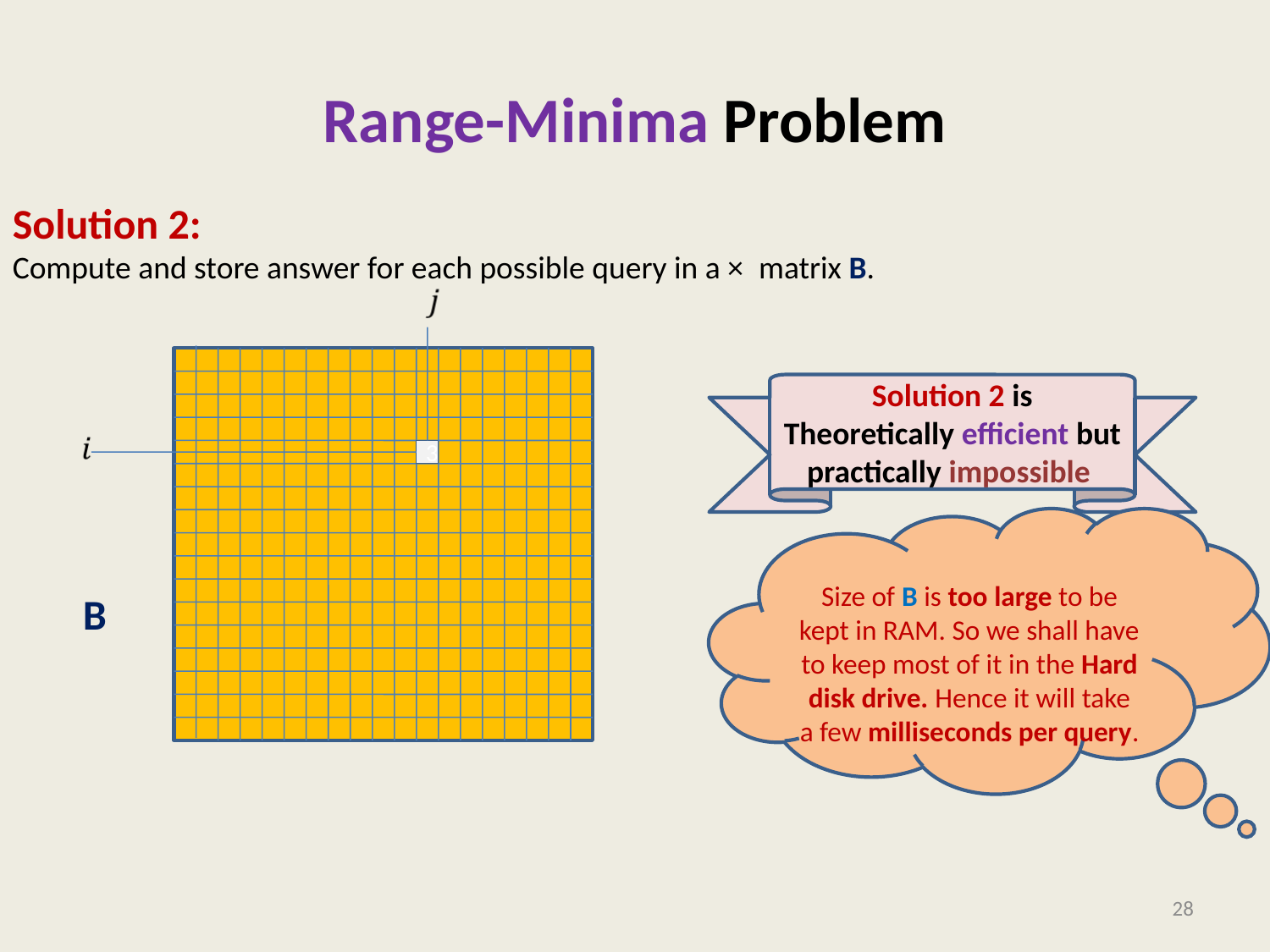

Range-Minima Problem
Solution 2:
Compute and store answer for each possible query in a ×  matrix B.

B[][] stores the smallest element from A[],…,A[]
Space : roughly  words.

Solution 2 is
Theoretically efficient but practically impossible

3

Size of B is too large to be kept in RAM. So we shall have to keep most of it in the Hard disk drive. Hence it will take a few milliseconds per query.

B

28